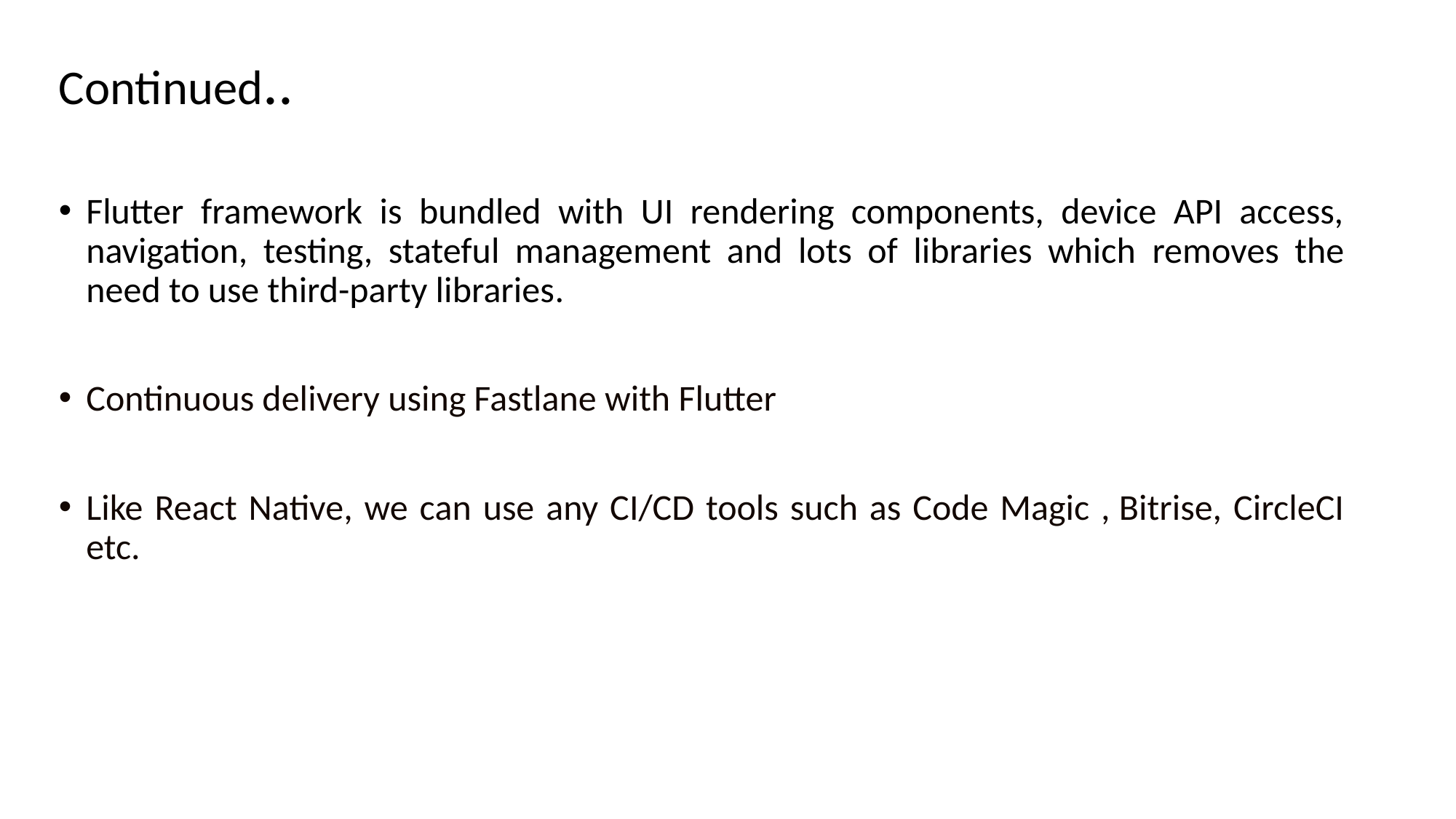

# Continued..

Flutter framework is bundled with UI rendering components, device API access, navigation, testing, stateful management and lots of libraries which removes the need to use third-party libraries.

Continuous delivery using Fastlane with Flutter

Like React Native, we can use any CI/CD tools such as Code Magic , Bitrise, CircleCI etc.